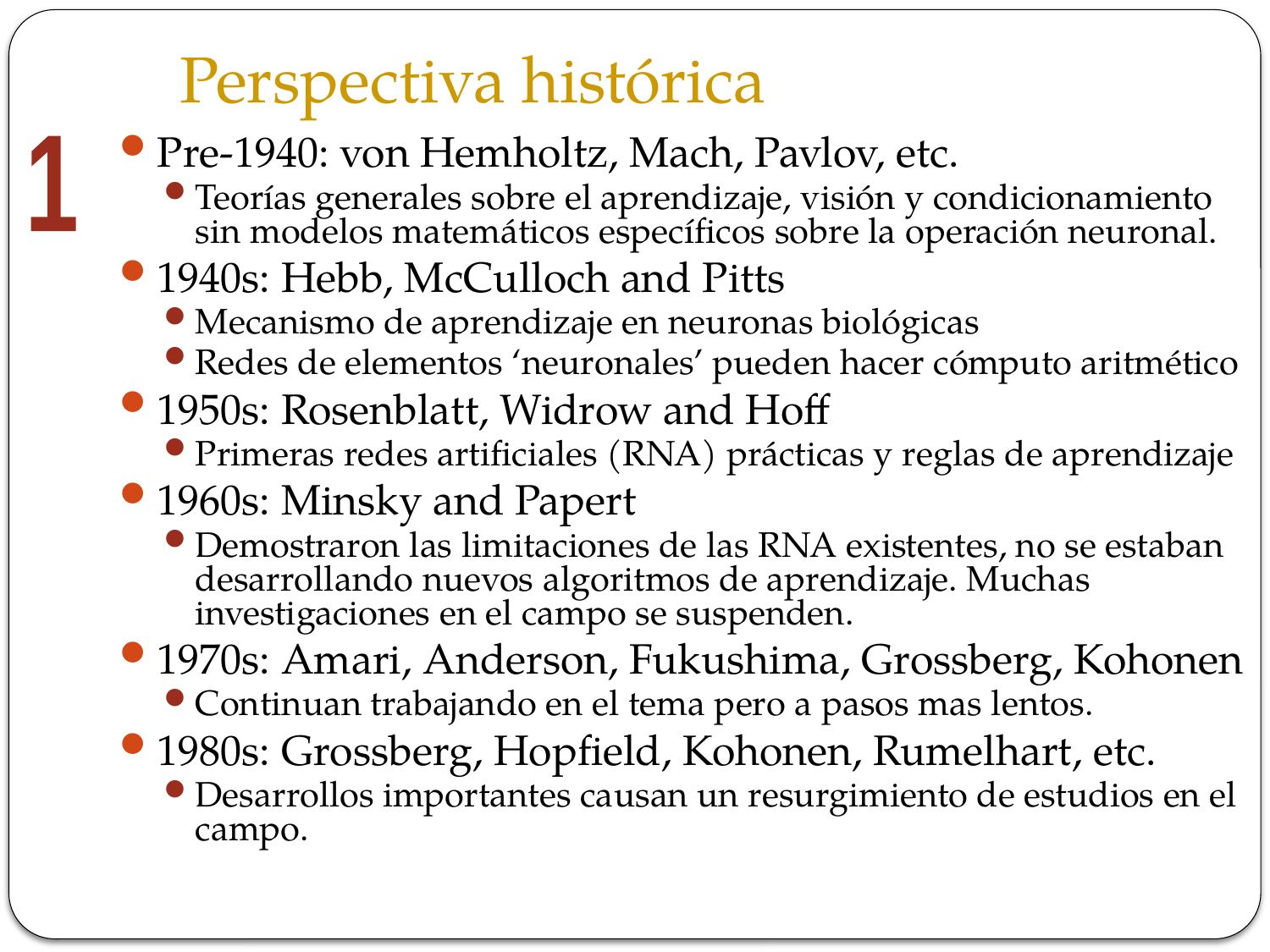

# Perspectiva histórica
Pre-1940: von Hemholtz, Mach, Pavlov, etc.
Teorías generales sobre el aprendizaje, visión y condicionamiento sin modelos matemáticos específicos sobre la operación neuronal.
1940s: Hebb, McCulloch and Pitts
Mecanismo de aprendizaje en neuronas biológicas
Redes de elementos ‘neuronales’ pueden hacer cómputo aritmético
1950s: Rosenblatt, Widrow and Hoff
Primeras redes artificiales (RNA) prácticas y reglas de aprendizaje
1960s: Minsky and Papert
Demostraron las limitaciones de las RNA existentes, no se estaban desarrollando nuevos algoritmos de aprendizaje. Muchas investigaciones en el campo se suspenden.
1970s: Amari, Anderson, Fukushima, Grossberg, Kohonen
Continuan trabajando en el tema pero a pasos mas lentos.
1980s: Grossberg, Hopfield, Kohonen, Rumelhart, etc.
Desarrollos importantes causan un resurgimiento de estudios en el campo.
1